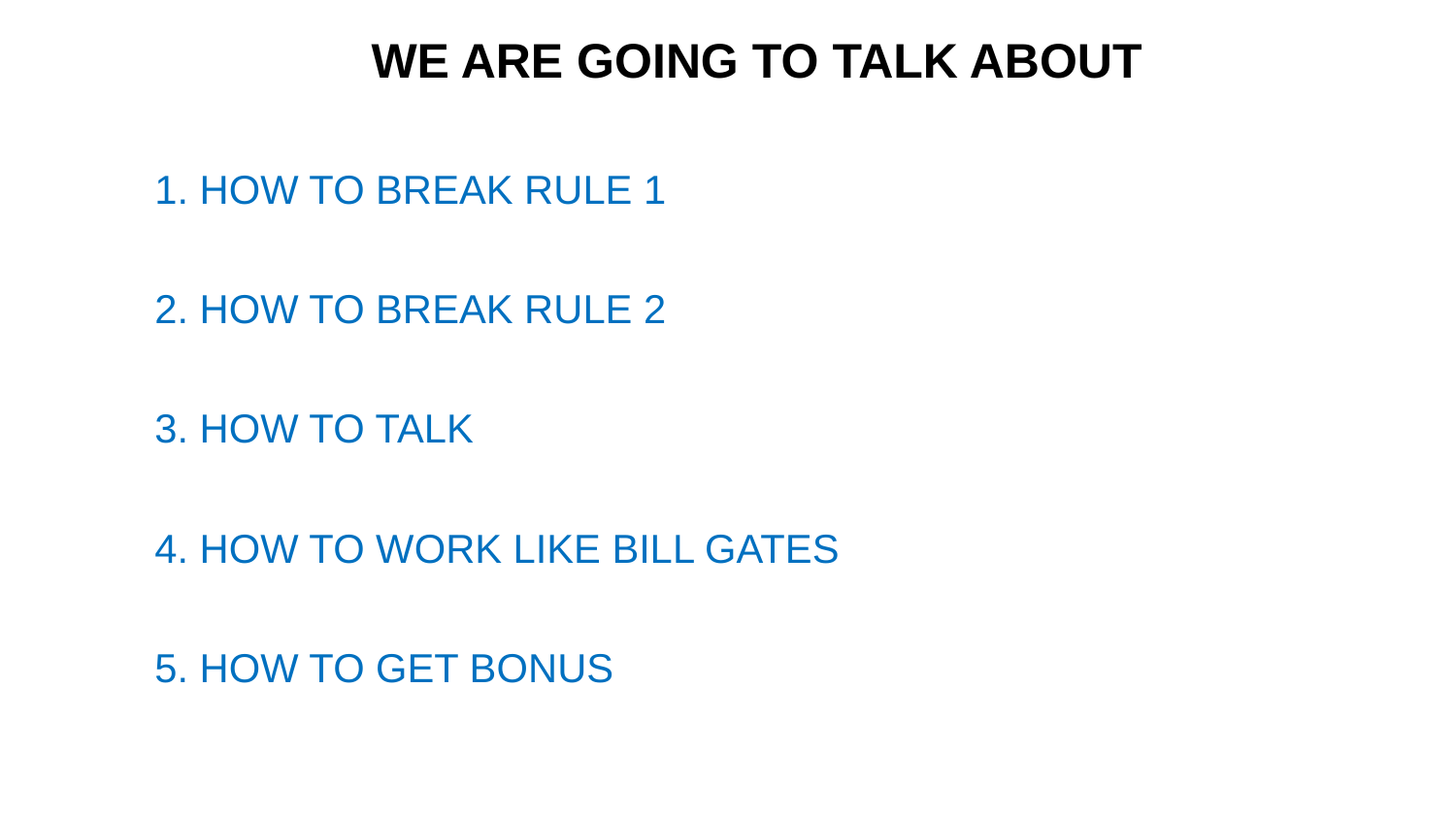

WE ARE GOING TO TALK ABOUT
1. HOW TO BREAK RULE 1

2. HOW TO BREAK RULE 2

3. HOW TO TALK

4. HOW TO WORK LIKE BILL GATES

5. HOW TO GET BONUS